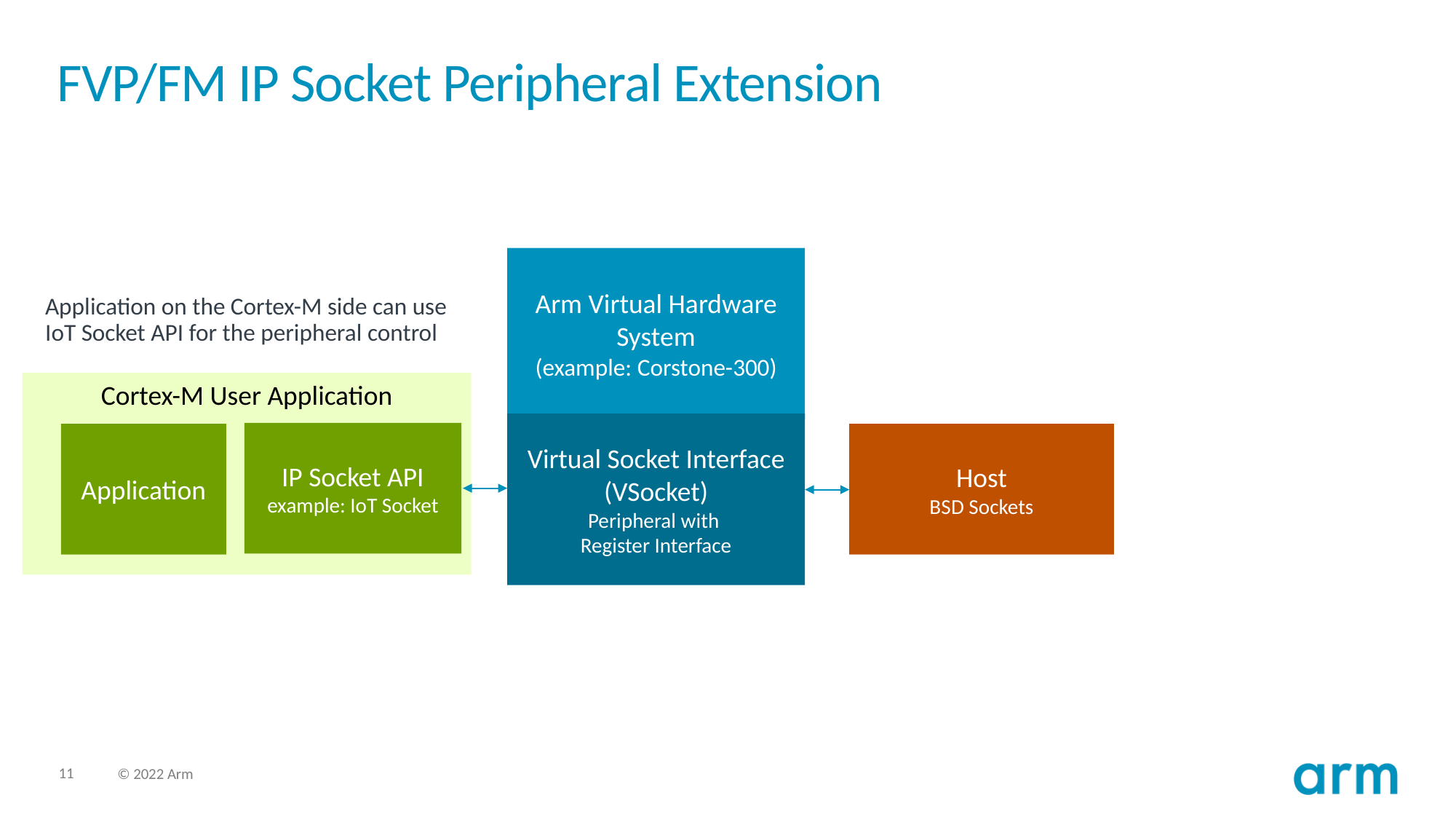

# FVP/FM IP Socket Peripheral Extension

Arm Virtual Hardware System
(example: Corstone-300)
Application on the Cortex-M side can use
IoT Socket API for the peripheral control
Cortex-M User Application
Virtual Socket Interface (VSocket)
Peripheral with
Register Interface
IP Socket API
example: IoT Socket
Application
Host
BSD Sockets